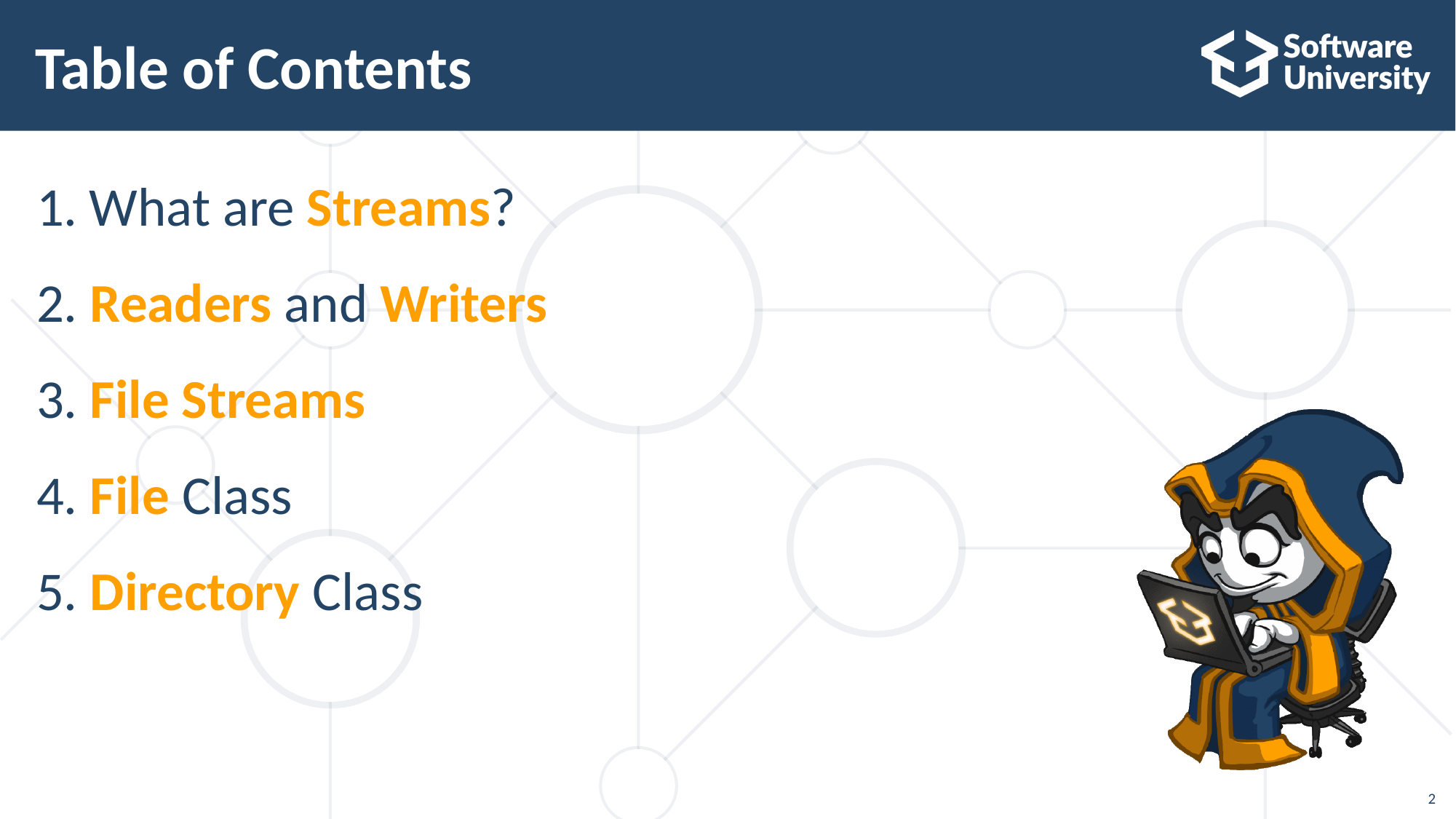

# Table of Contents
What are Streams?
2. Readers and Writers
3. File Streams
4. File Class
5. Directory Class
2